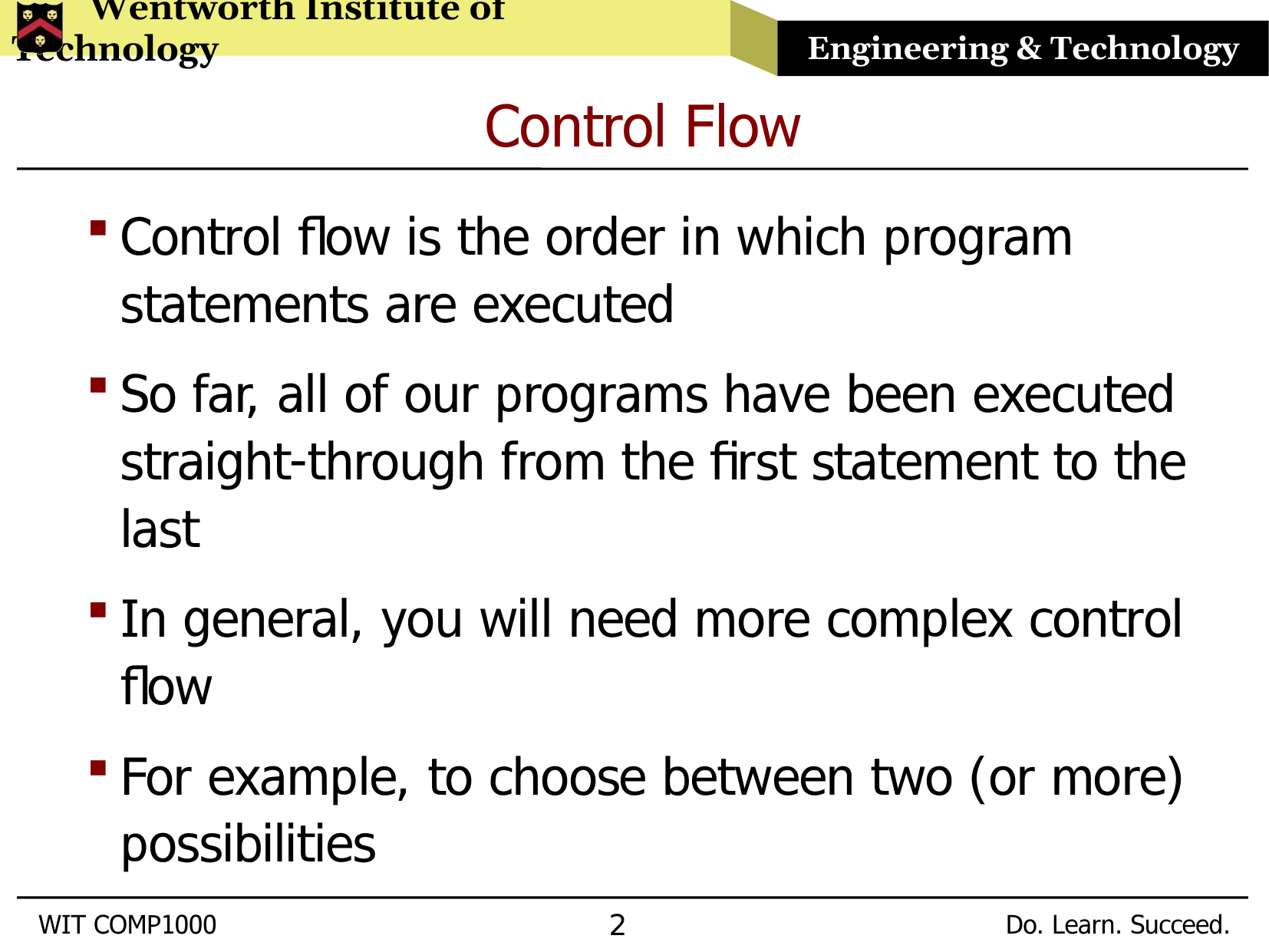

# Control Flow
Control flow is the order in which program statements are executed
So far, all of our programs have been executed straight-through from the first statement to the last
In general, you will need more complex control flow
For example, to choose between two (or more) possibilities